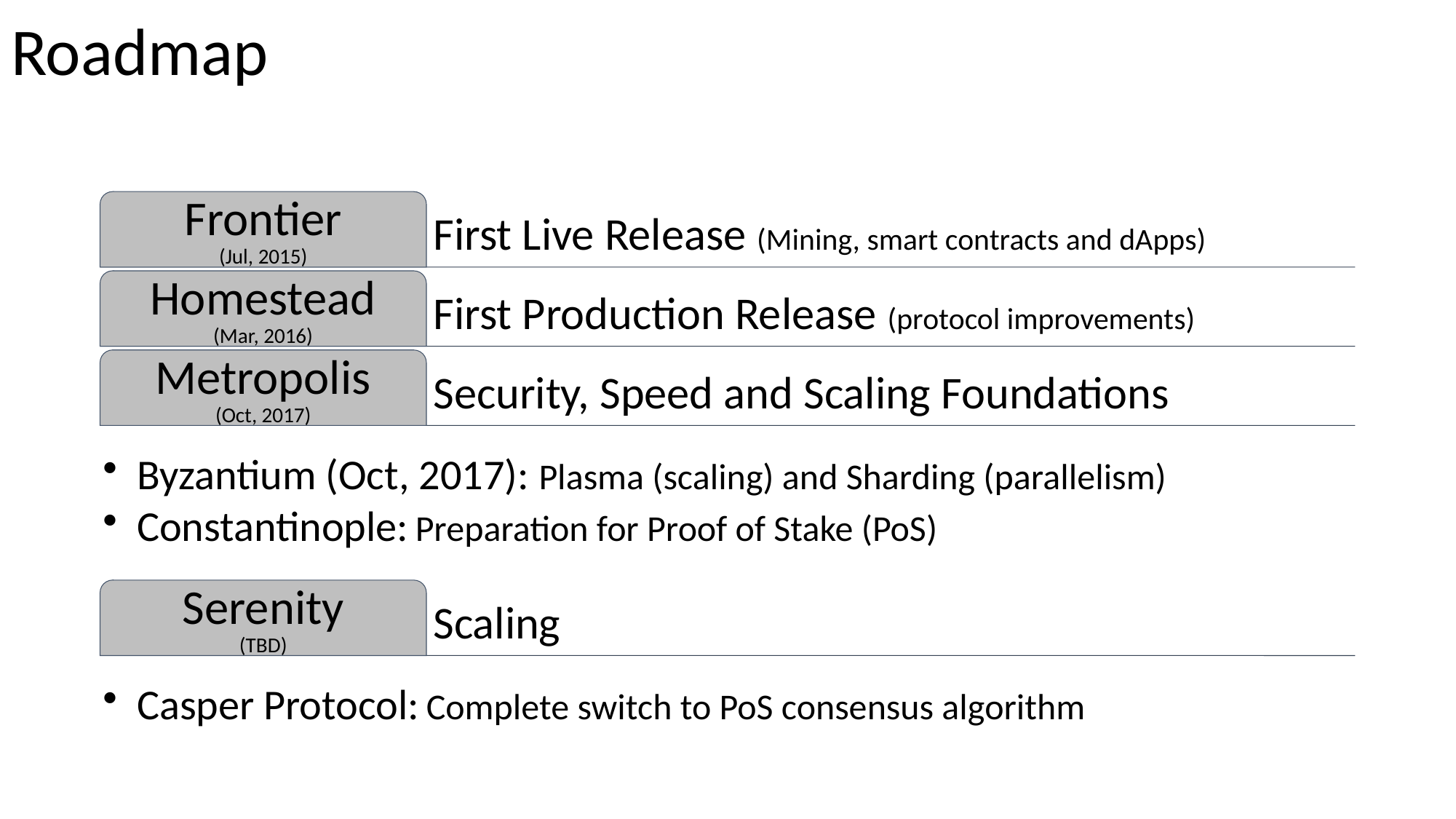

Roadmap
First Live Release (Mining, smart contracts and dApps)
Frontier
(Jul, 2015)
First Production Release (protocol improvements)
Homestead
(Mar, 2016)
Security, Speed and Scaling Foundations
Metropolis
(Oct, 2017)

Byzantium (Oct, 2017): Plasma (scaling) and Sharding (parallelism)
Constantinople: Preparation for Proof of Stake (PoS)
Scaling
Serenity
(TBD)

Casper Protocol: Complete switch to PoS consensus algorithm